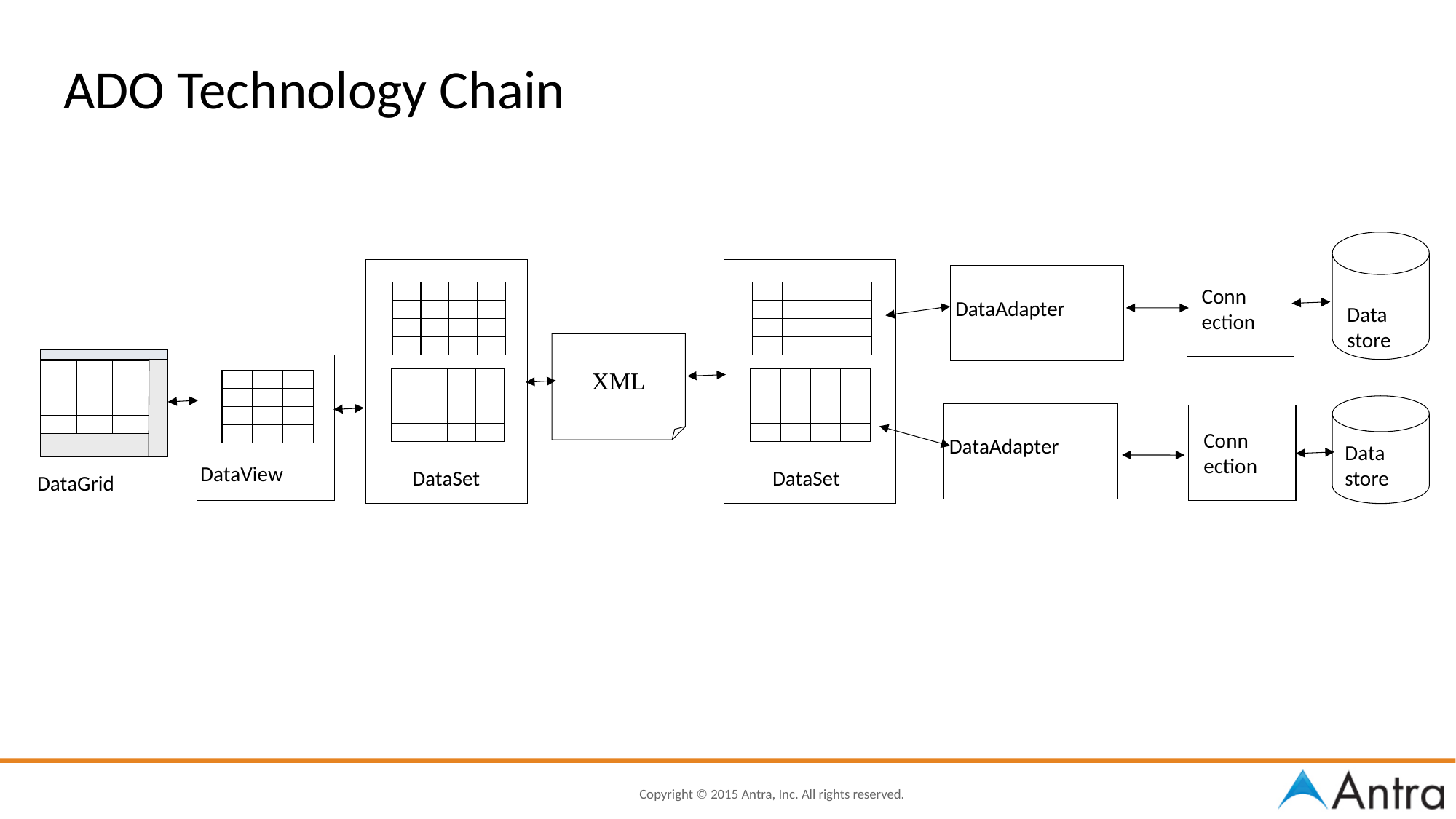

# ADO Technology Chain

Data
store

Data
store

DataSet

DataSet

Conn
ection

Conn
ection

DataAdapter

DataAdapter

XML

DataGrid

DataView